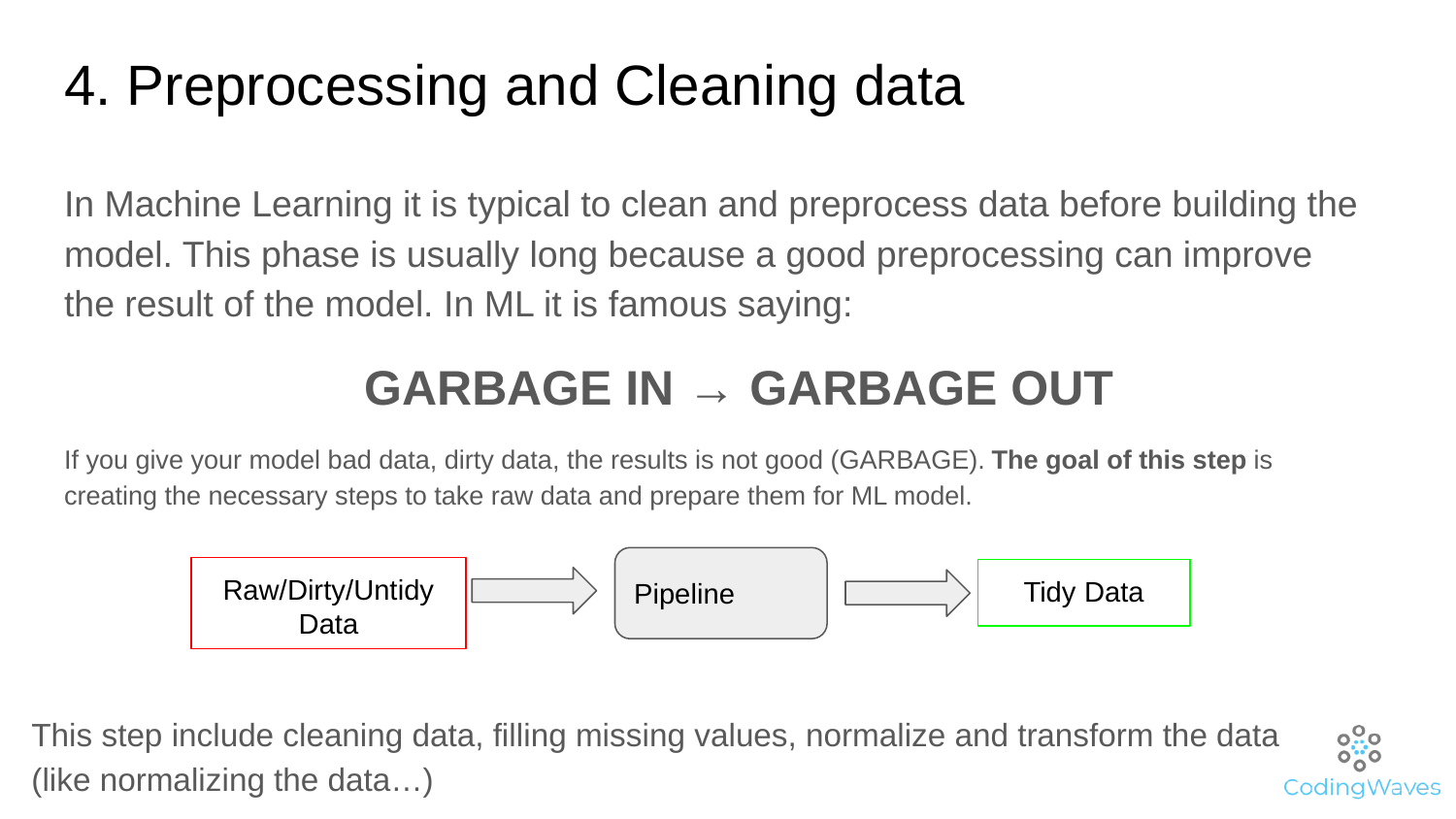

# 4. Preprocessing and Cleaning data
In Machine Learning it is typical to clean and preprocess data before building the model. This phase is usually long because a good preprocessing can improve the result of the model. In ML it is famous saying:

GARBAGE IN → GARBAGE OUT
If you give your model bad data, dirty data, the results is not good (GARBAGE). The goal of this step is creating the necessary steps to take raw data and prepare them for ML model.
Pipeline
Raw/Dirty/Untidy Data
Tidy Data

This step include cleaning data, filling missing values, normalize and transform the data (like normalizing the data…)